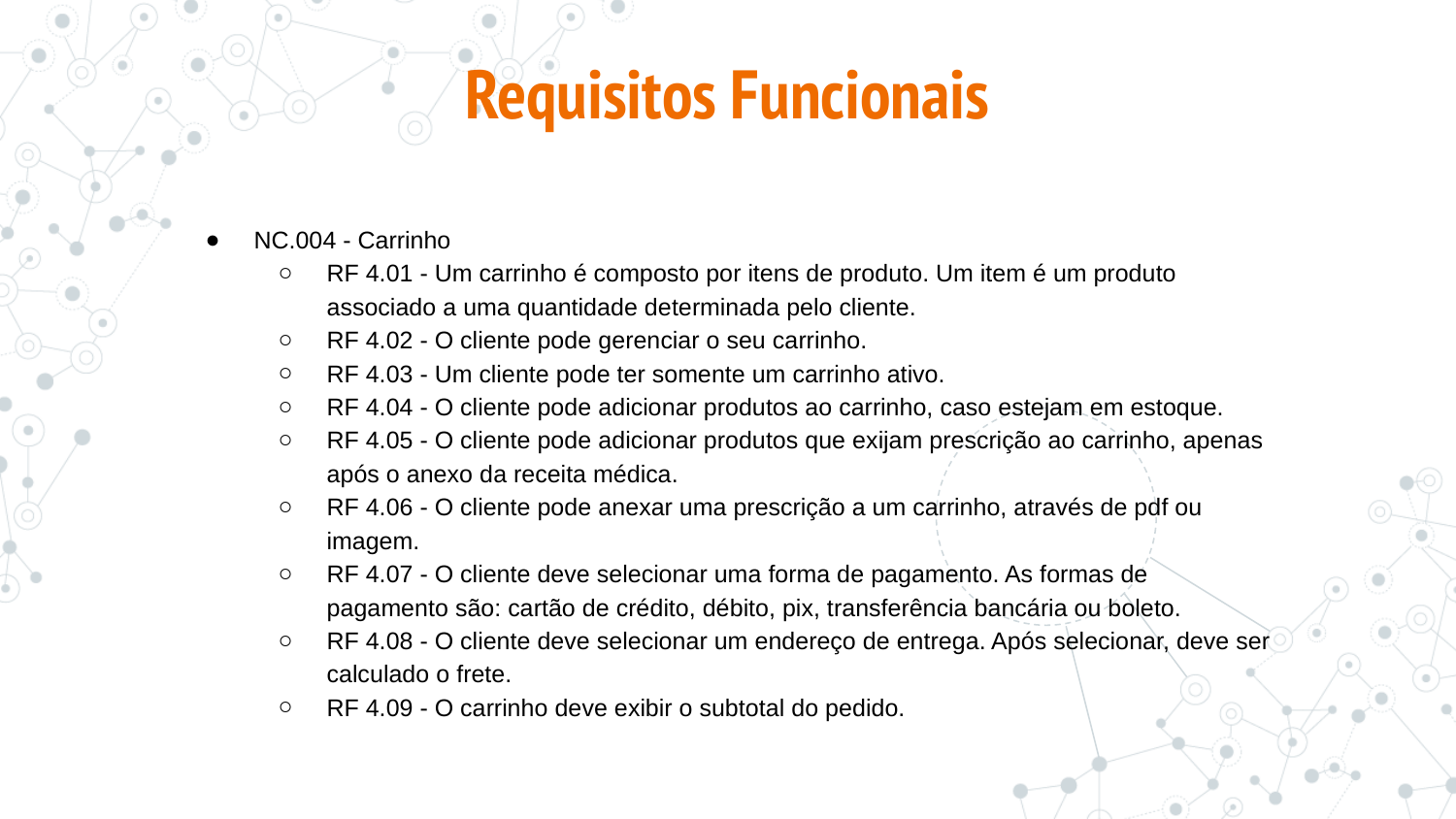

Requisitos Funcionais
NC.004 - Carrinho
RF 4.01 - Um carrinho é composto por itens de produto. Um item é um produto associado a uma quantidade determinada pelo cliente.
RF 4.02 - O cliente pode gerenciar o seu carrinho.
RF 4.03 - Um cliente pode ter somente um carrinho ativo.
RF 4.04 - O cliente pode adicionar produtos ao carrinho, caso estejam em estoque.
RF 4.05 - O cliente pode adicionar produtos que exijam prescrição ao carrinho, apenas após o anexo da receita médica.
RF 4.06 - O cliente pode anexar uma prescrição a um carrinho, através de pdf ou imagem.
RF 4.07 - O cliente deve selecionar uma forma de pagamento. As formas de pagamento são: cartão de crédito, débito, pix, transferência bancária ou boleto.
RF 4.08 - O cliente deve selecionar um endereço de entrega. Após selecionar, deve ser calculado o frete.
RF 4.09 - O carrinho deve exibir o subtotal do pedido.